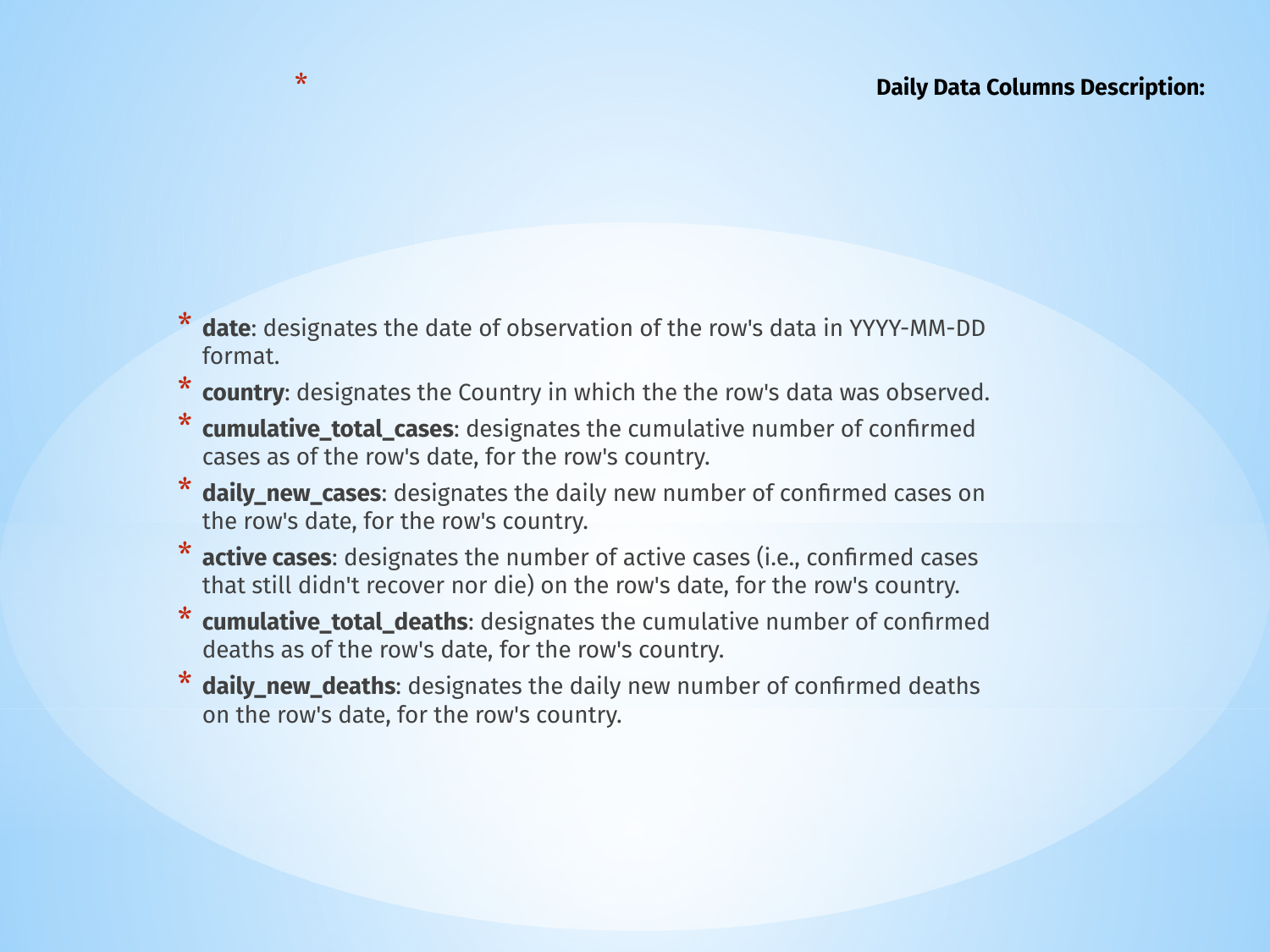

# Daily Data Columns Description:
date: designates the date of observation of the row's data in YYYY-MM-DD format.
country: designates the Country in which the the row's data was observed.
cumulative_total_cases: designates the cumulative number of confirmed cases as of the row's date, for the row's country.
daily_new_cases: designates the daily new number of confirmed cases on the row's date, for the row's country.
active cases: designates the number of active cases (i.e., confirmed cases that still didn't recover nor die) on the row's date, for the row's country.
cumulative_total_deaths: designates the cumulative number of confirmed deaths as of the row's date, for the row's country.
daily_new_deaths: designates the daily new number of confirmed deaths on the row's date, for the row's country.